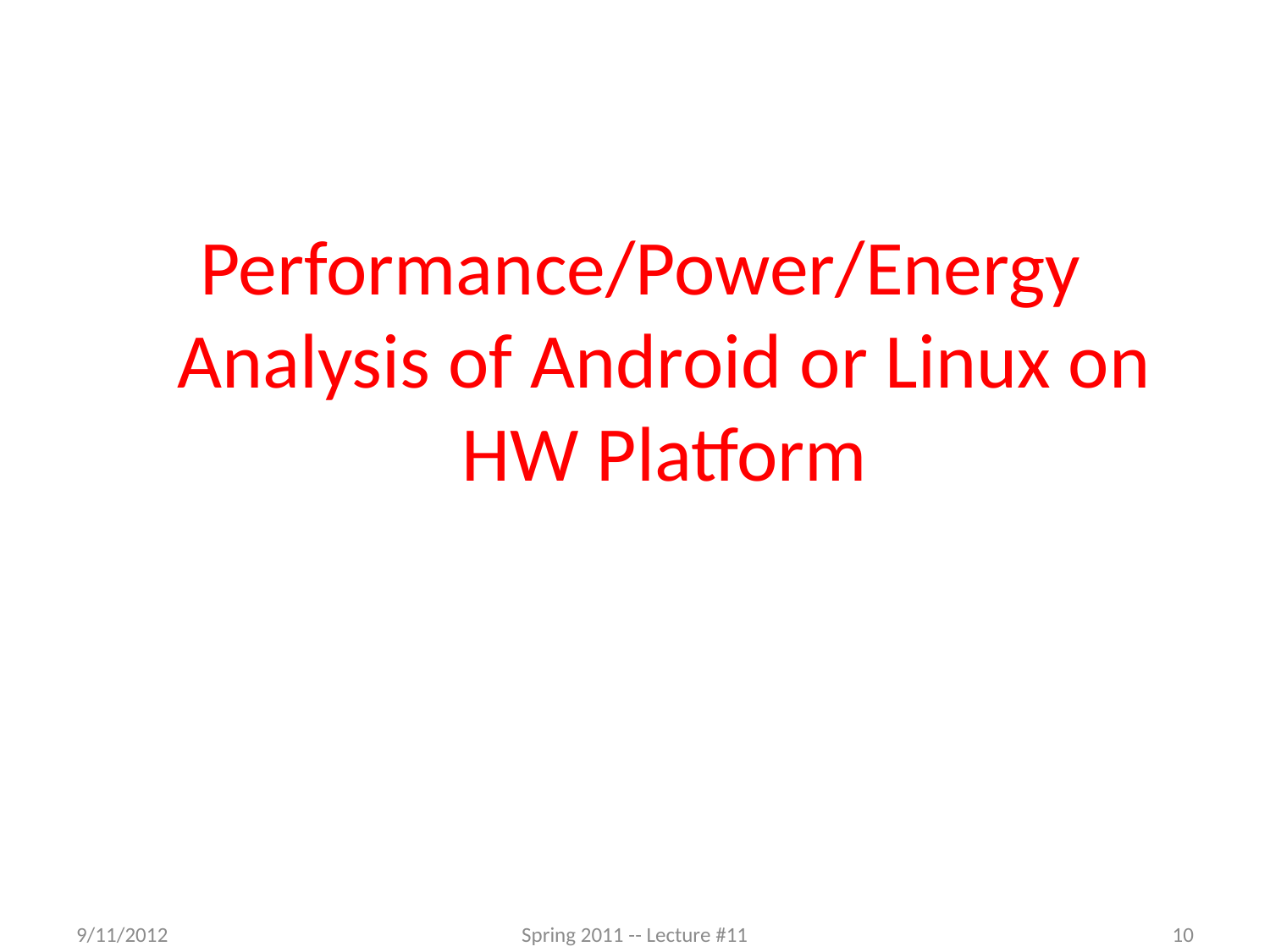

#
Performance/Power/Energy Analysis of Android or Linux on HW Platform
9/11/2012
Spring 2011 -- Lecture #11
10